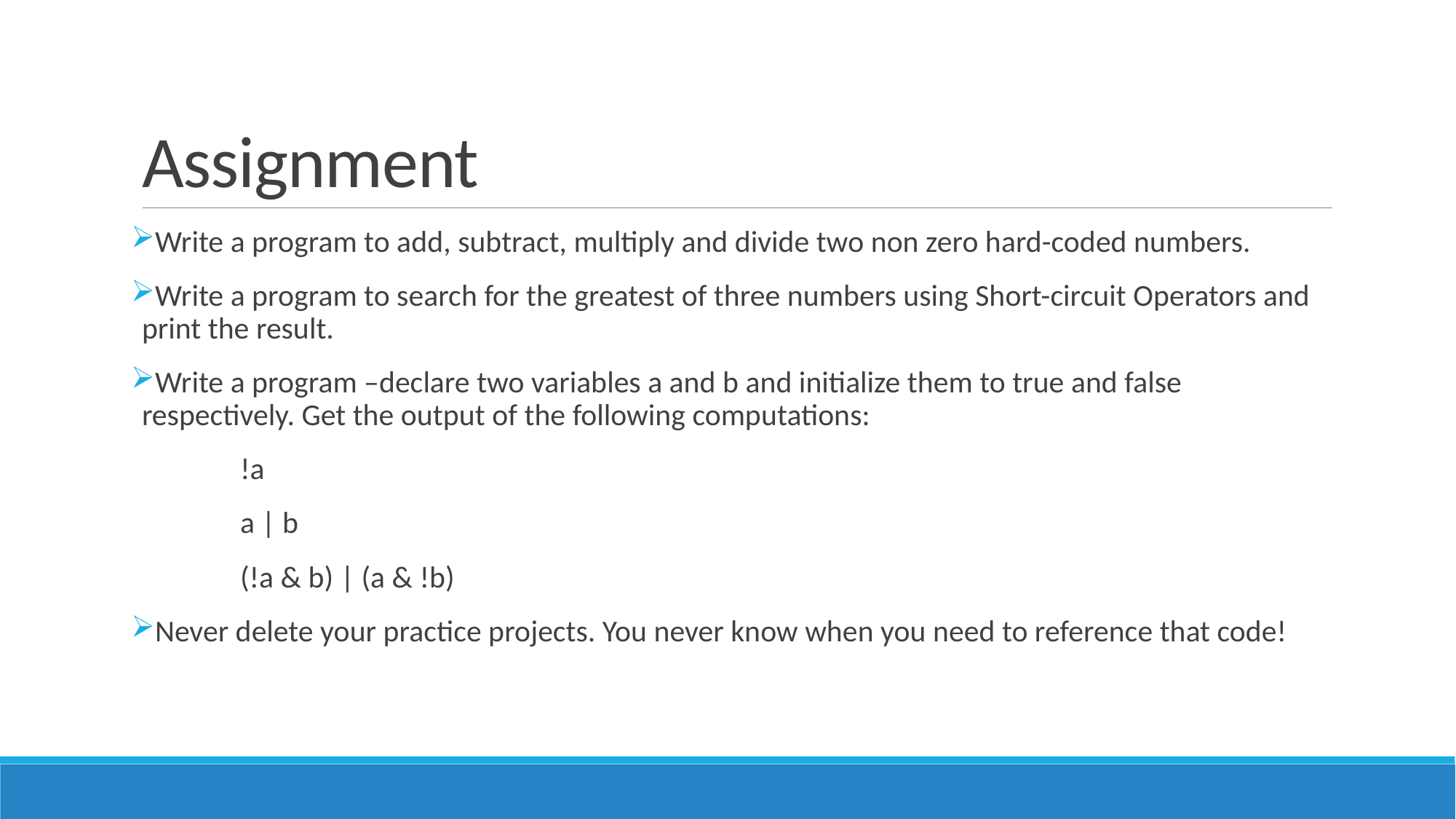

# Assignment
Write a program to add, subtract, multiply and divide two non zero hard-coded numbers.
Write a program to search for the greatest of three numbers using Short-circuit Operators and print the result.
Write a program –declare two variables a and b and initialize them to true and false respectively. Get the output of the following computations:
	!a
	a | b
	(!a & b) | (a & !b)
Never delete your practice projects. You never know when you need to reference that code!